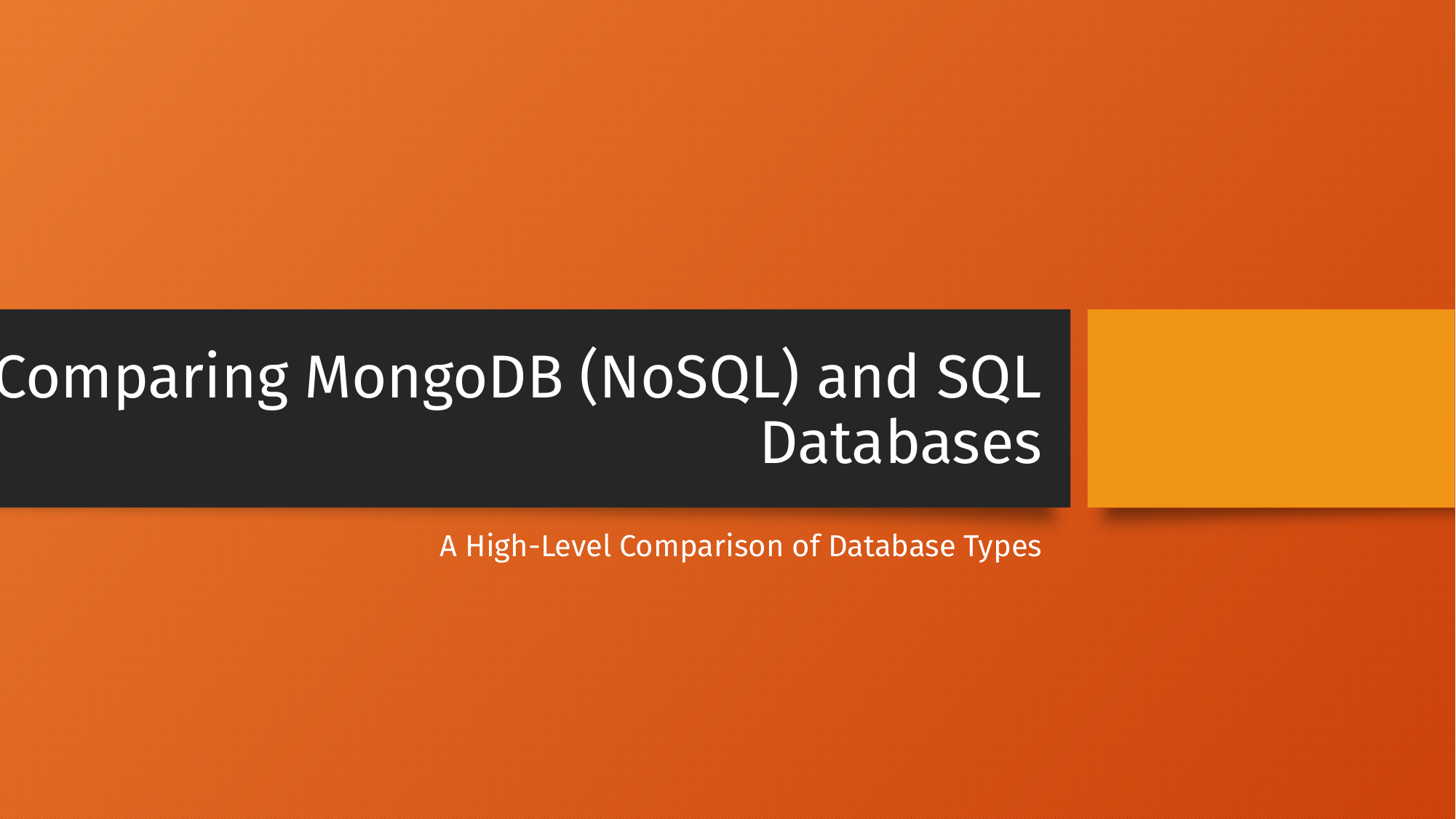

# Comparing MongoDB (NoSQL) and SQL Databases
A High-Level Comparison of Database Types